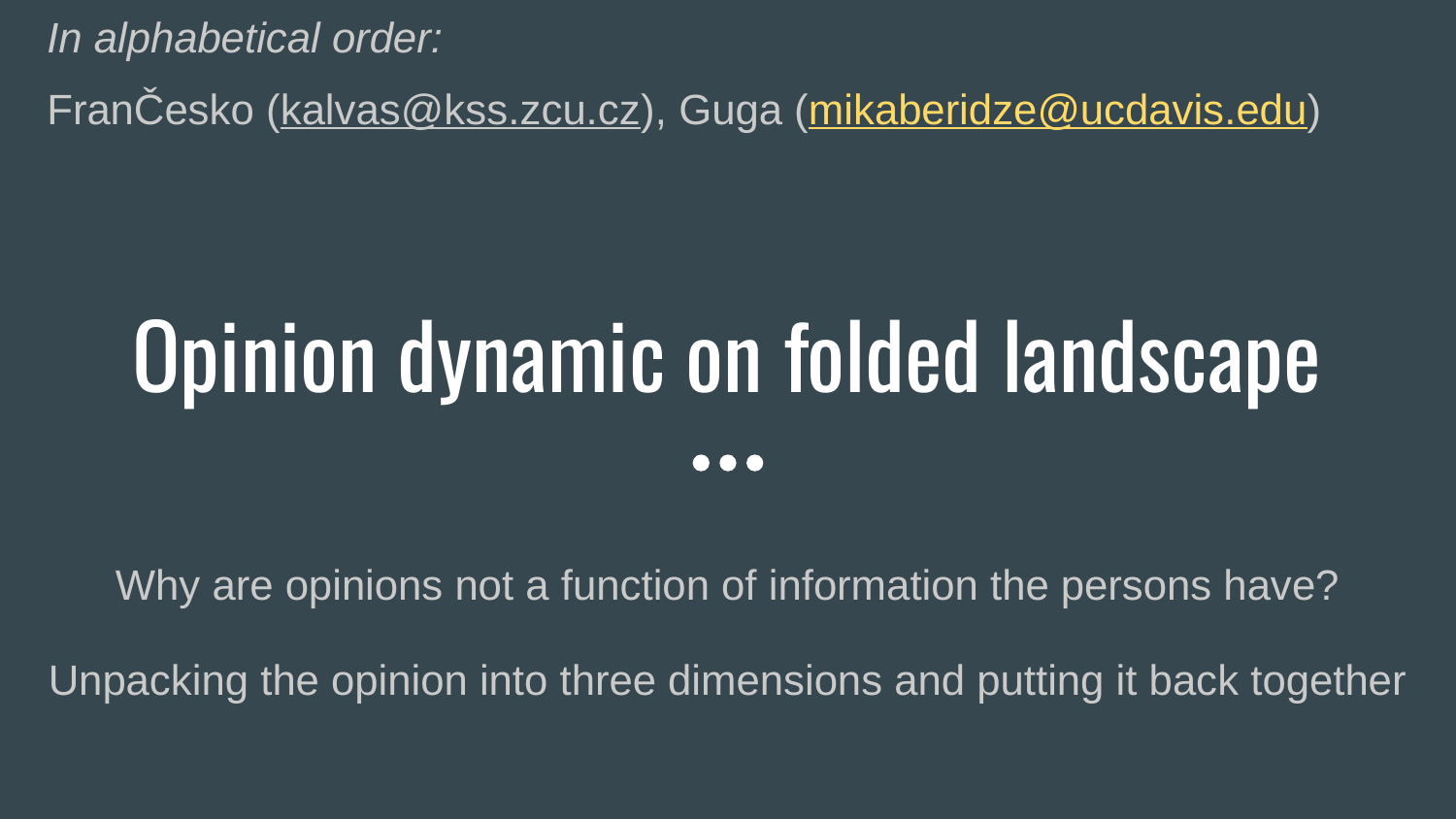

In alphabetical order:
FranČesko (kalvas@kss.zcu.cz), Guga (mikaberidze@ucdavis.edu)
# Opinion dynamic on folded landscape
Why are opinions not a function of information the persons have?

Unpacking the opinion into three dimensions and putting it back together